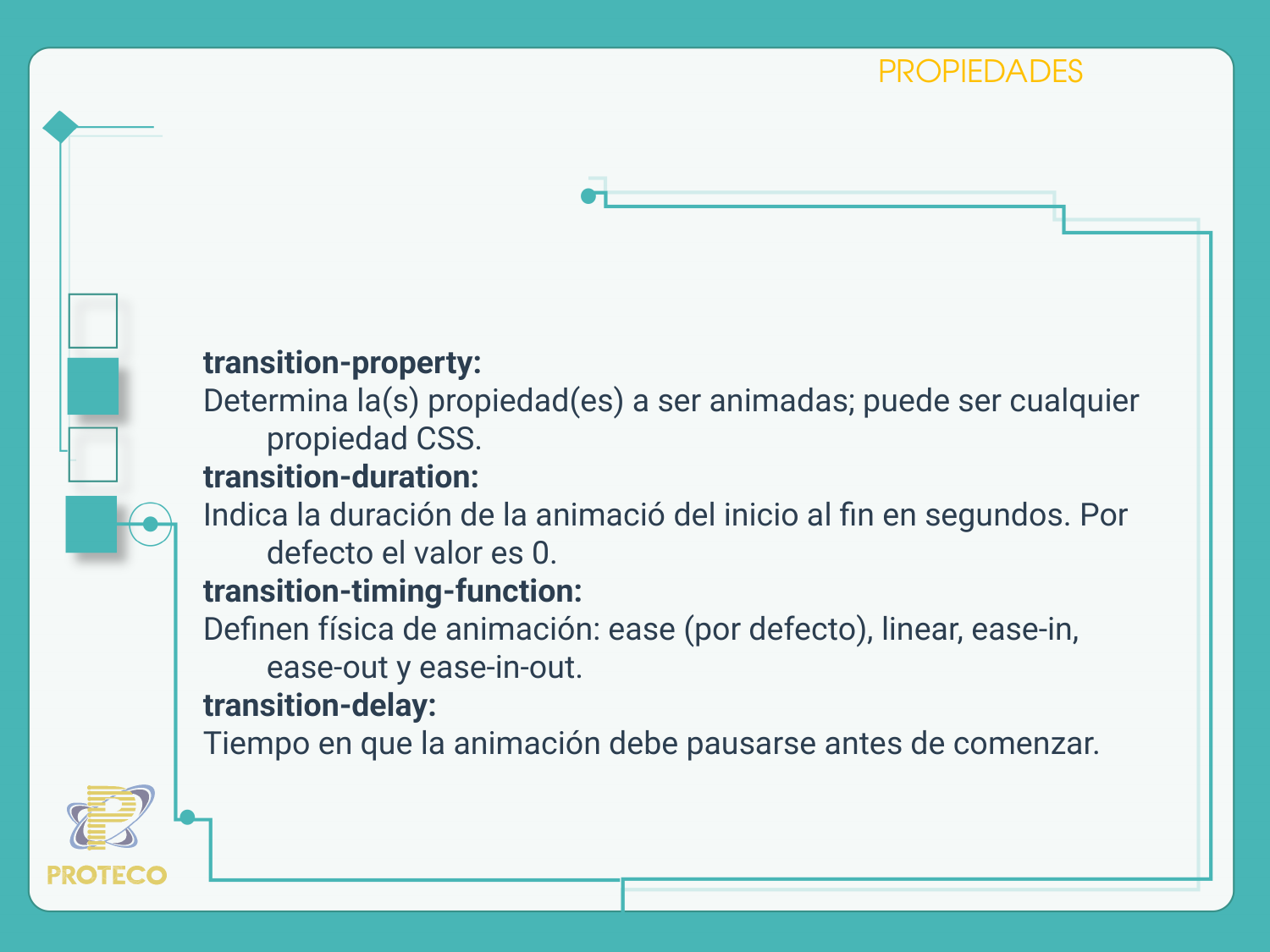

# PROPIEDADES
transition-property:
Determina la(s) propiedad(es) a ser animadas; puede ser cualquier propiedad CSS.
transition-duration:
Indica la duración de la animació del inicio al fin en segundos. Por defecto el valor es 0.
transition-timing-function:
Definen física de animación: ease (por defecto), linear, ease-in, ease-out y ease-in-out.
transition-delay:
Tiempo en que la animación debe pausarse antes de comenzar.